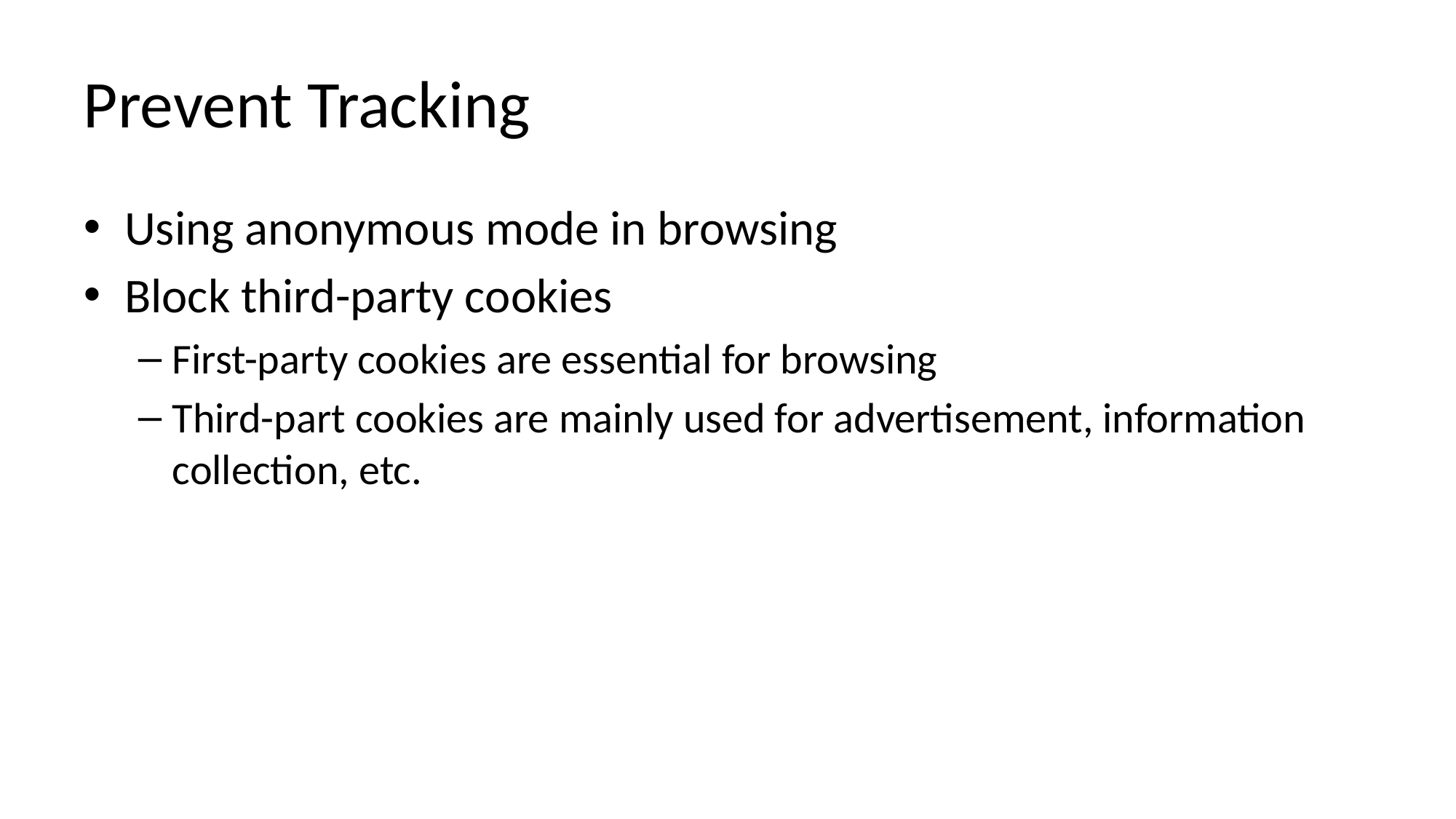

# Prevent Tracking
Using anonymous mode in browsing
Block third-party cookies
First-party cookies are essential for browsing
Third-part cookies are mainly used for advertisement, information collection, etc.